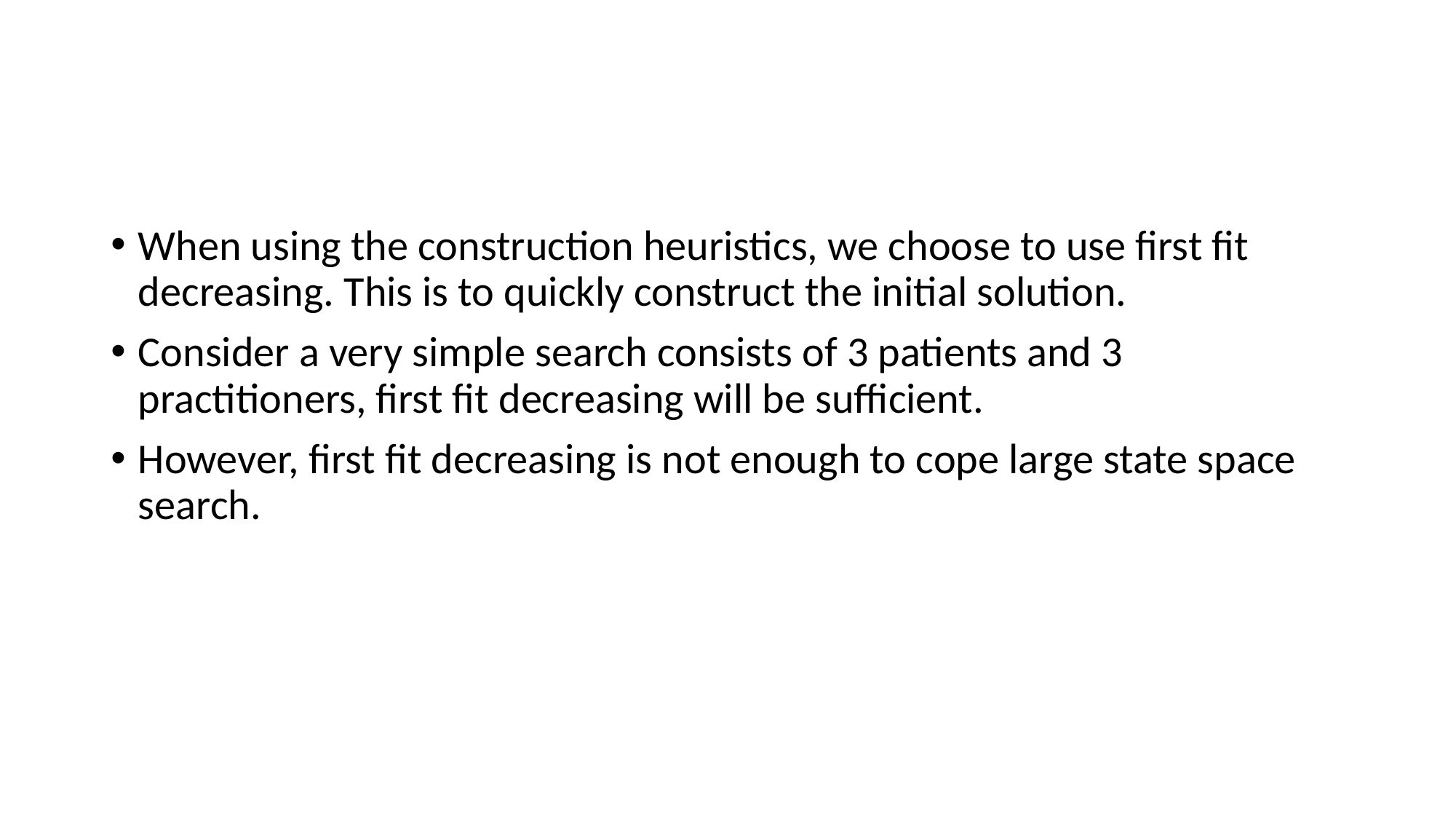

#
When using the construction heuristics, we choose to use first fit decreasing. This is to quickly construct the initial solution.
Consider a very simple search consists of 3 patients and 3 practitioners, first fit decreasing will be sufficient.
However, first fit decreasing is not enough to cope large state space search.